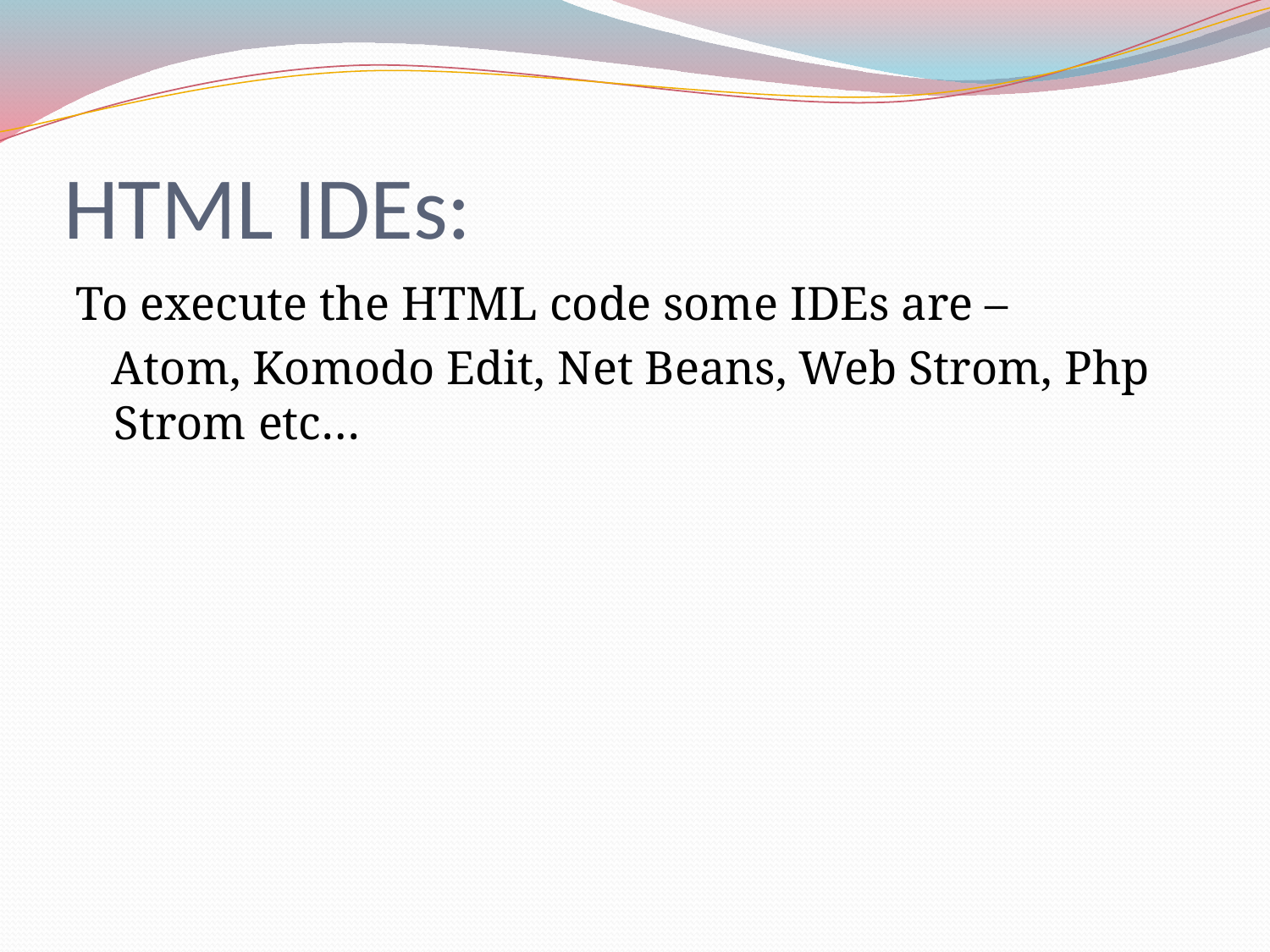

# HTML IDEs:
To execute the HTML code some IDEs are –
   Atom, Komodo Edit, Net Beans, Web Strom, Php Strom etc…